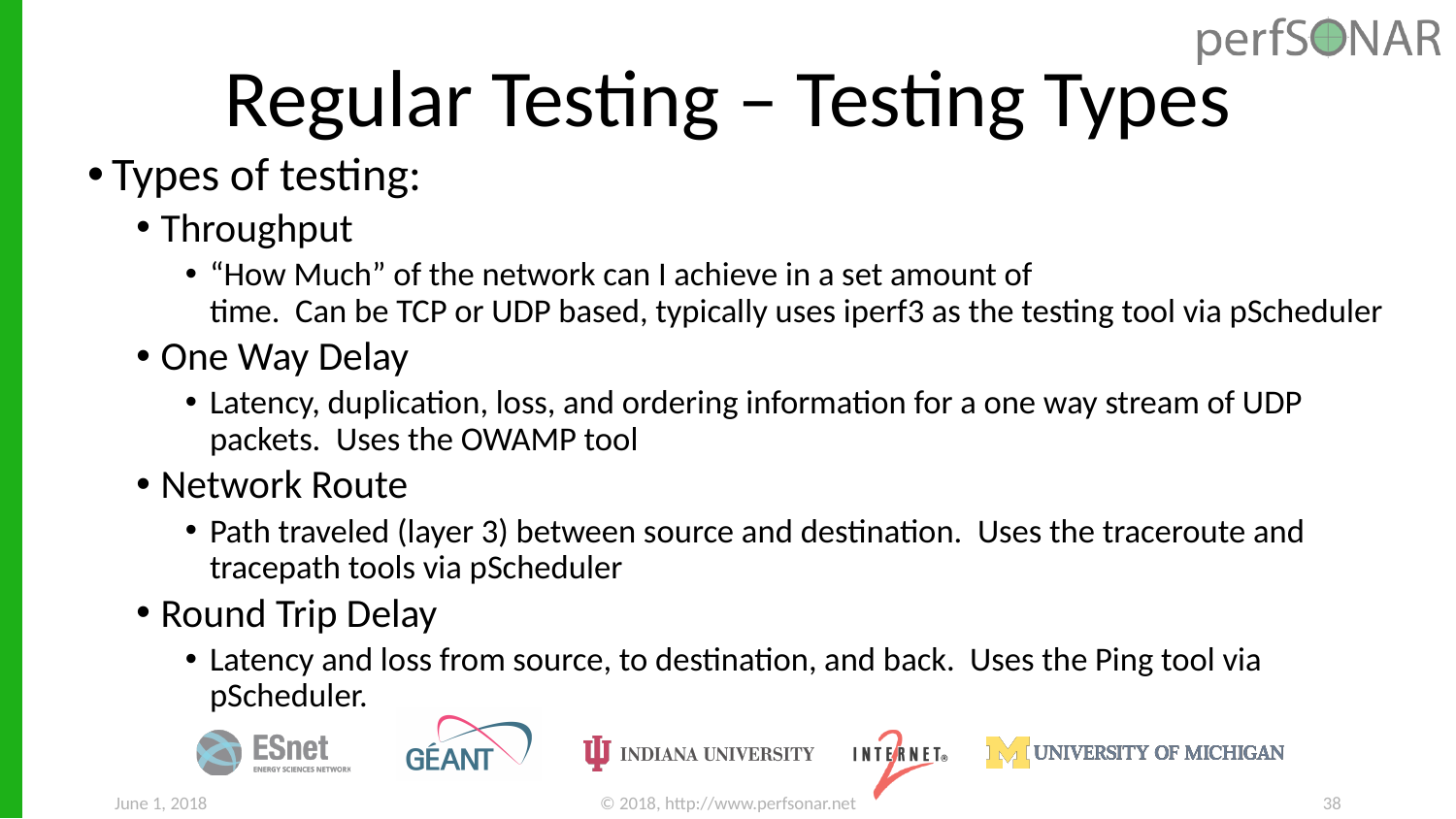

# Regular Testing – Testing Types
Types of testing:
Throughput
“How Much” of the network can I achieve in a set amount of
time.  Can be TCP or UDP based, typically uses iperf3 as the testing tool via pScheduler
One Way Delay
Latency, duplication, loss, and ordering information for a one way stream of UDP packets.  Uses the OWAMP tool
Network Route
Path traveled (layer 3) between source and destination.  Uses the traceroute and tracepath tools via pScheduler
Round Trip Delay
Latency and loss from source, to destination, and back.  Uses the Ping tool via pScheduler.
June 1, 2018
© 2018, http://www.perfsonar.net
38